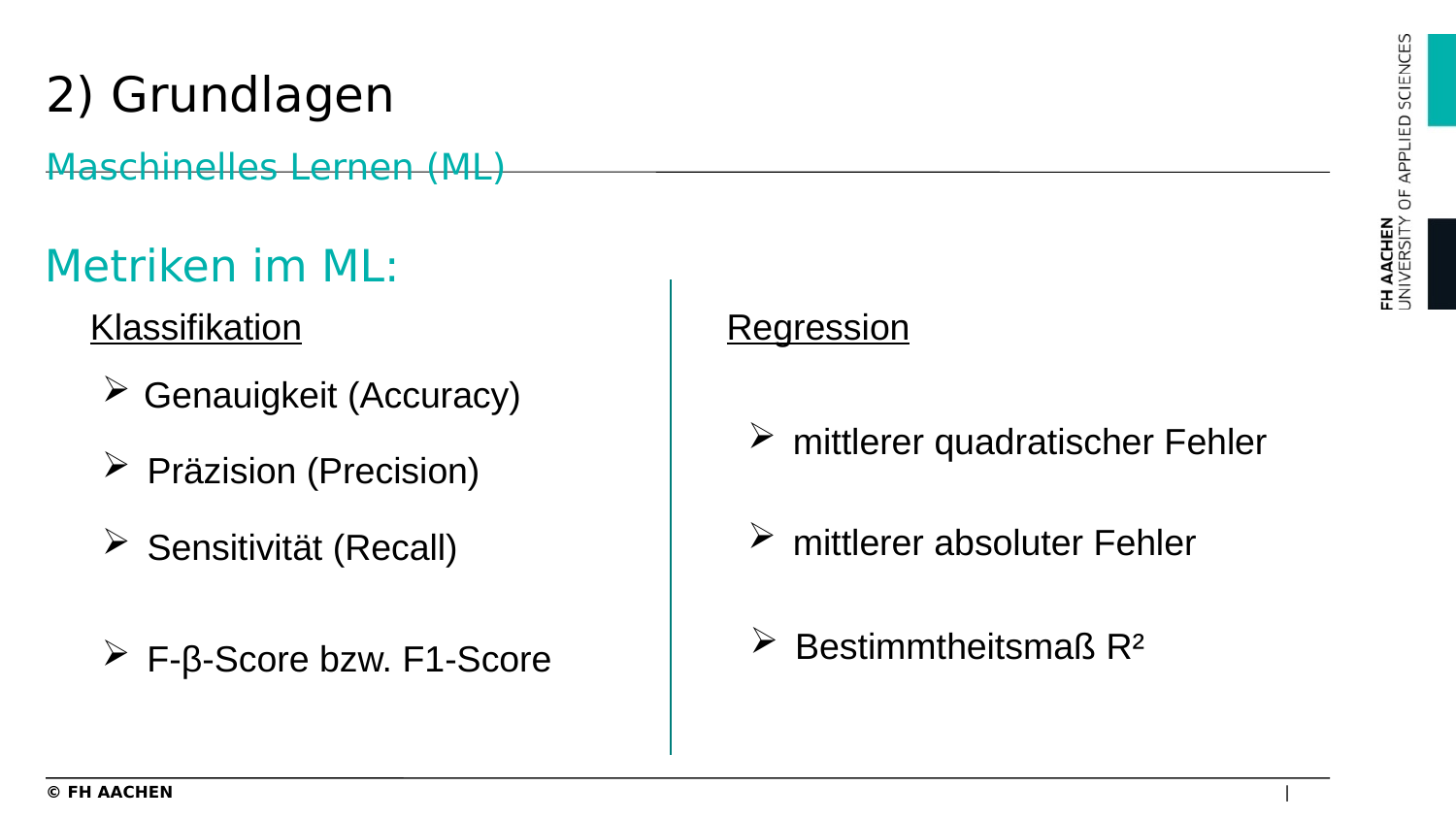

# 2) Grundlagen Maschinelles Lernen (ML)
Metriken im ML:
Klassifikation
Regression
Genauigkeit (Accuracy)
mittlerer quadratischer Fehler
Präzision (Precision)
mittlerer absoluter Fehler
Sensitivität (Recall)
Bestimmtheitsmaß R²
F-β-Score bzw. F1-Score
© FH AACHEN
  |
8